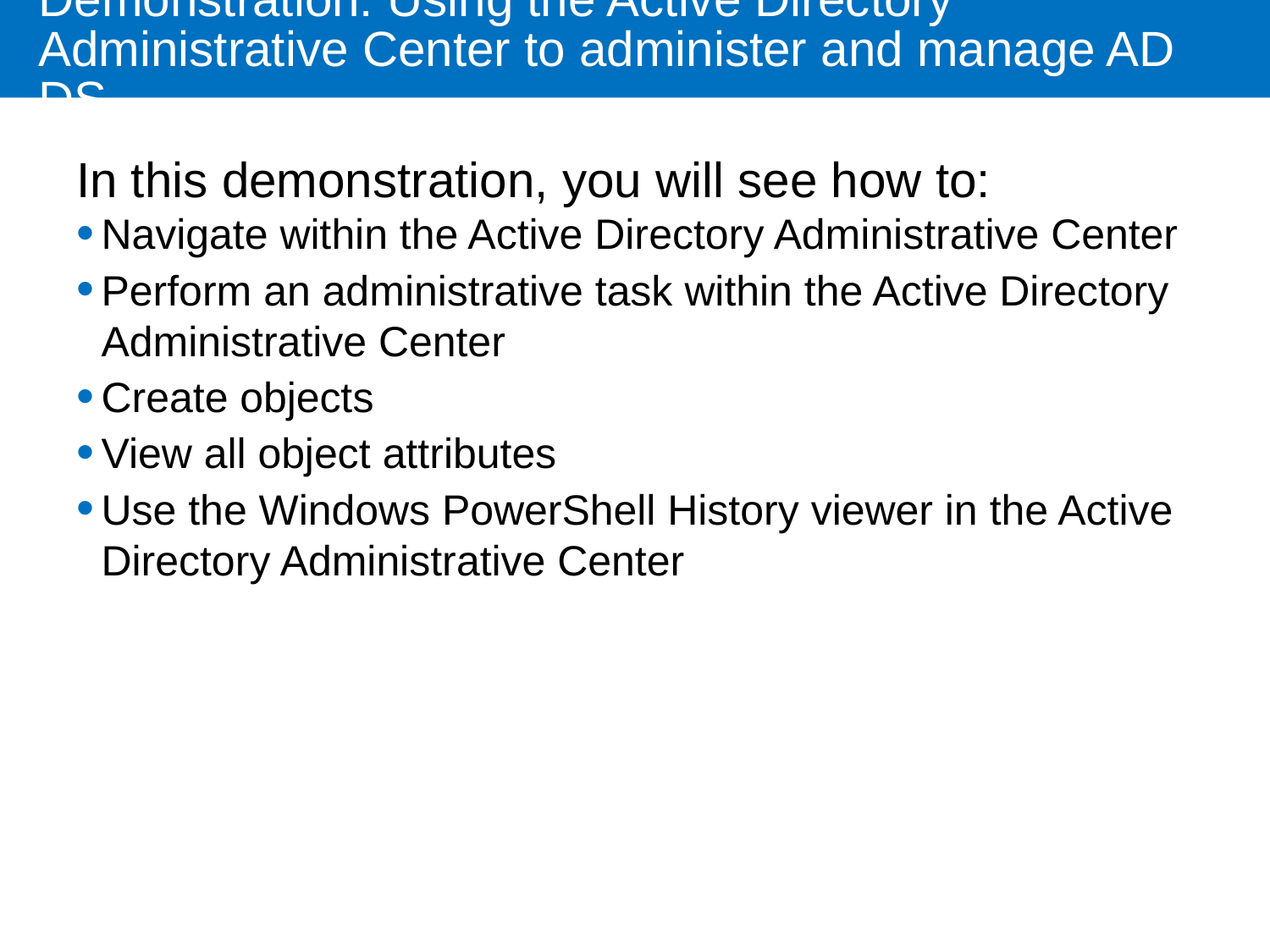

# Demonstration: Using the Active Directory Administrative Center to administer and manage AD DS
In this demonstration, you will see how to:
Navigate within the Active Directory Administrative Center
Perform an administrative task within the Active Directory Administrative Center
Create objects
View all object attributes
Use the Windows PowerShell History viewer in the Active Directory Administrative Center